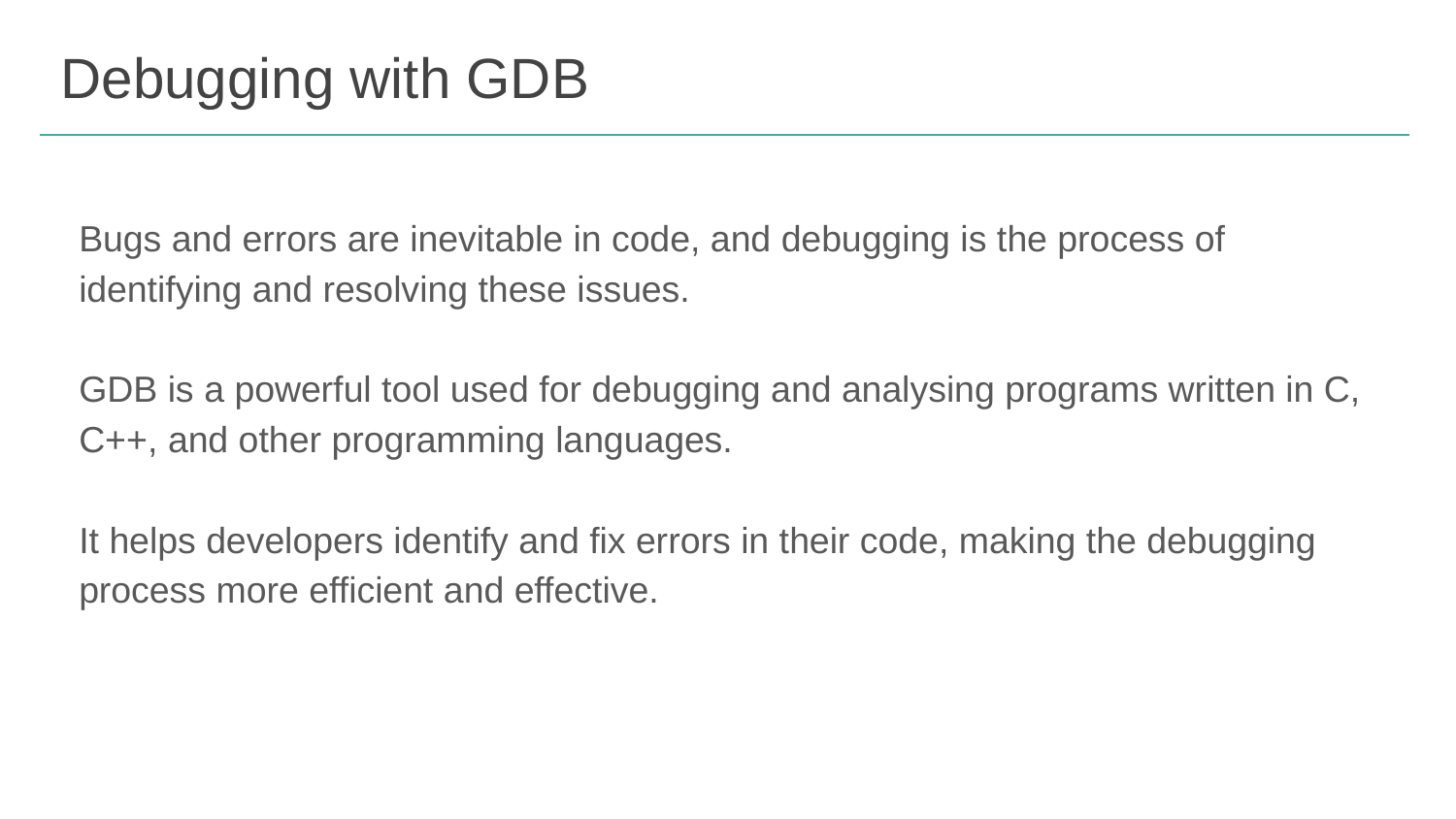

# Debugging with GDB

Bugs and errors are inevitable in code, and debugging is the process of identifying and resolving these issues.

GDB is a powerful tool used for debugging and analysing programs written in C, C++, and other programming languages.

It helps developers identify and fix errors in their code, making the debugging process more efficient and effective.